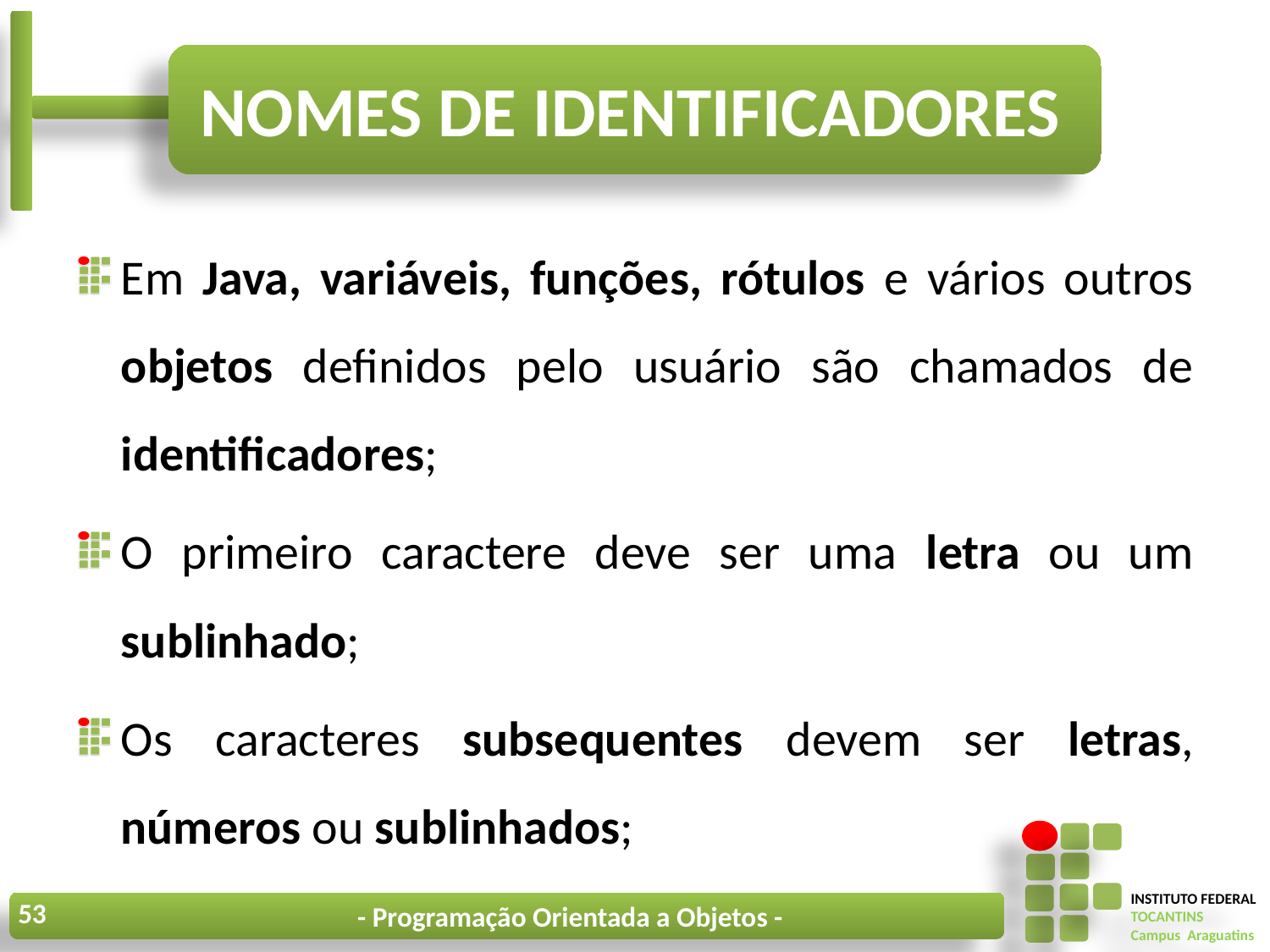

# Nomes de identificadores
Em Java, variáveis, funções, rótulos e vários outros objetos definidos pelo usuário são chamados de identificadores;
O primeiro caractere deve ser uma letra ou um sublinhado;
Os caracteres subsequentes devem ser letras, números ou sublinhados;

53